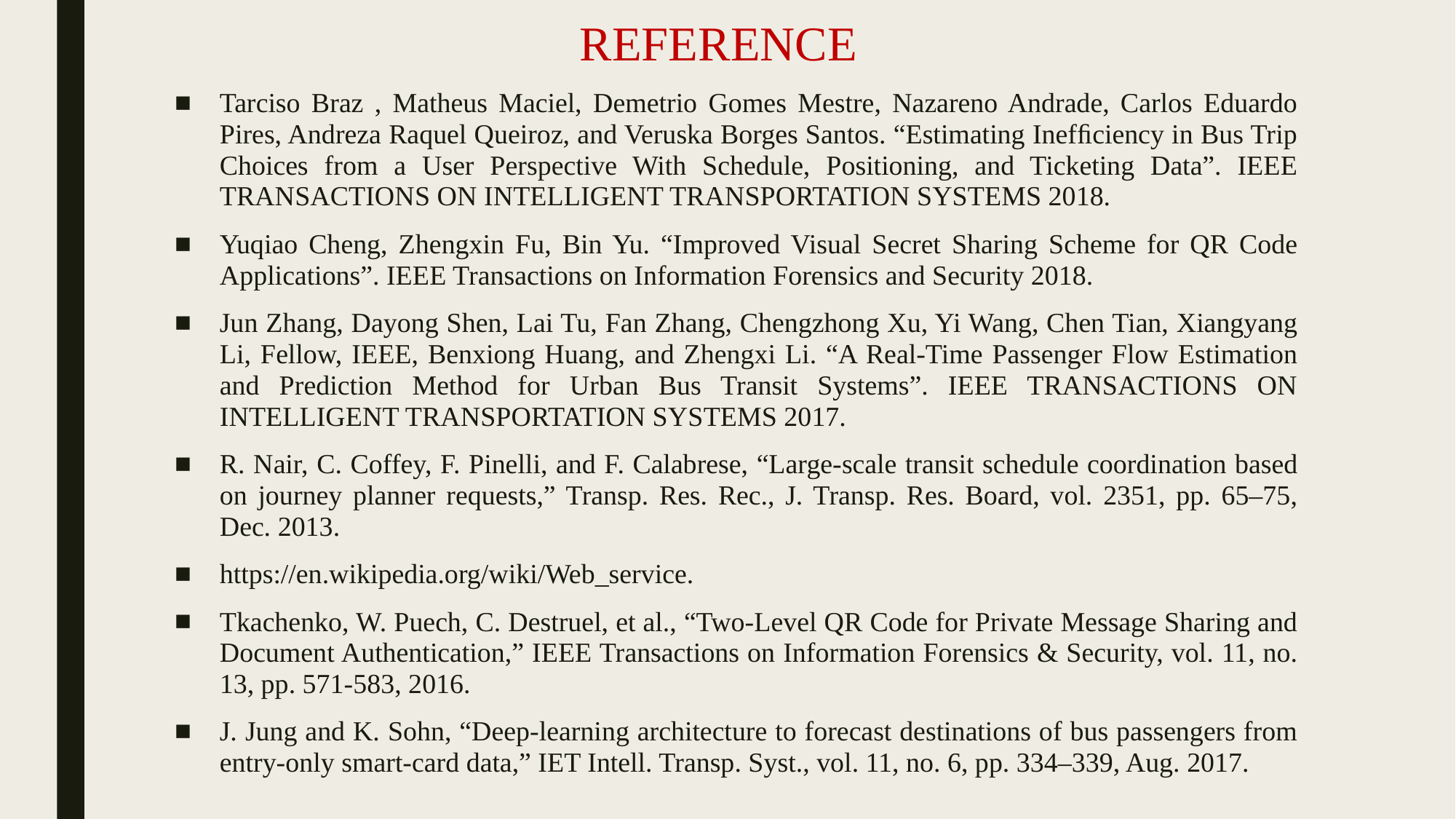

# REFERENCE
Tarciso Braz , Matheus Maciel, Demetrio Gomes Mestre, Nazareno Andrade, Carlos Eduardo Pires, Andreza Raquel Queiroz, and Veruska Borges Santos. “Estimating Inefﬁciency in Bus Trip Choices from a User Perspective With Schedule, Positioning, and Ticketing Data”. IEEE TRANSACTIONS ON INTELLIGENT TRANSPORTATION SYSTEMS 2018.
Yuqiao Cheng, Zhengxin Fu, Bin Yu. “Improved Visual Secret Sharing Scheme for QR Code Applications”. IEEE Transactions on Information Forensics and Security 2018.
Jun Zhang, Dayong Shen, Lai Tu, Fan Zhang, Chengzhong Xu, Yi Wang, Chen Tian, Xiangyang Li, Fellow, IEEE, Benxiong Huang, and Zhengxi Li. “A Real-Time Passenger Flow Estimation and Prediction Method for Urban Bus Transit Systems”. IEEE TRANSACTIONS ON INTELLIGENT TRANSPORTATION SYSTEMS 2017.
R. Nair, C. Coffey, F. Pinelli, and F. Calabrese, “Large-scale transit schedule coordination based on journey planner requests,” Transp. Res. Rec., J. Transp. Res. Board, vol. 2351, pp. 65–75, Dec. 2013.
https://en.wikipedia.org/wiki/Web_service.
Tkachenko, W. Puech, C. Destruel, et al., “Two-Level QR Code for Private Message Sharing and Document Authentication,” IEEE Transactions on Information Forensics & Security, vol. 11, no. 13, pp. 571-583, 2016.
J. Jung and K. Sohn, “Deep-learning architecture to forecast destinations of bus passengers from entry-only smart-card data,” IET Intell. Transp. Syst., vol. 11, no. 6, pp. 334–339, Aug. 2017.